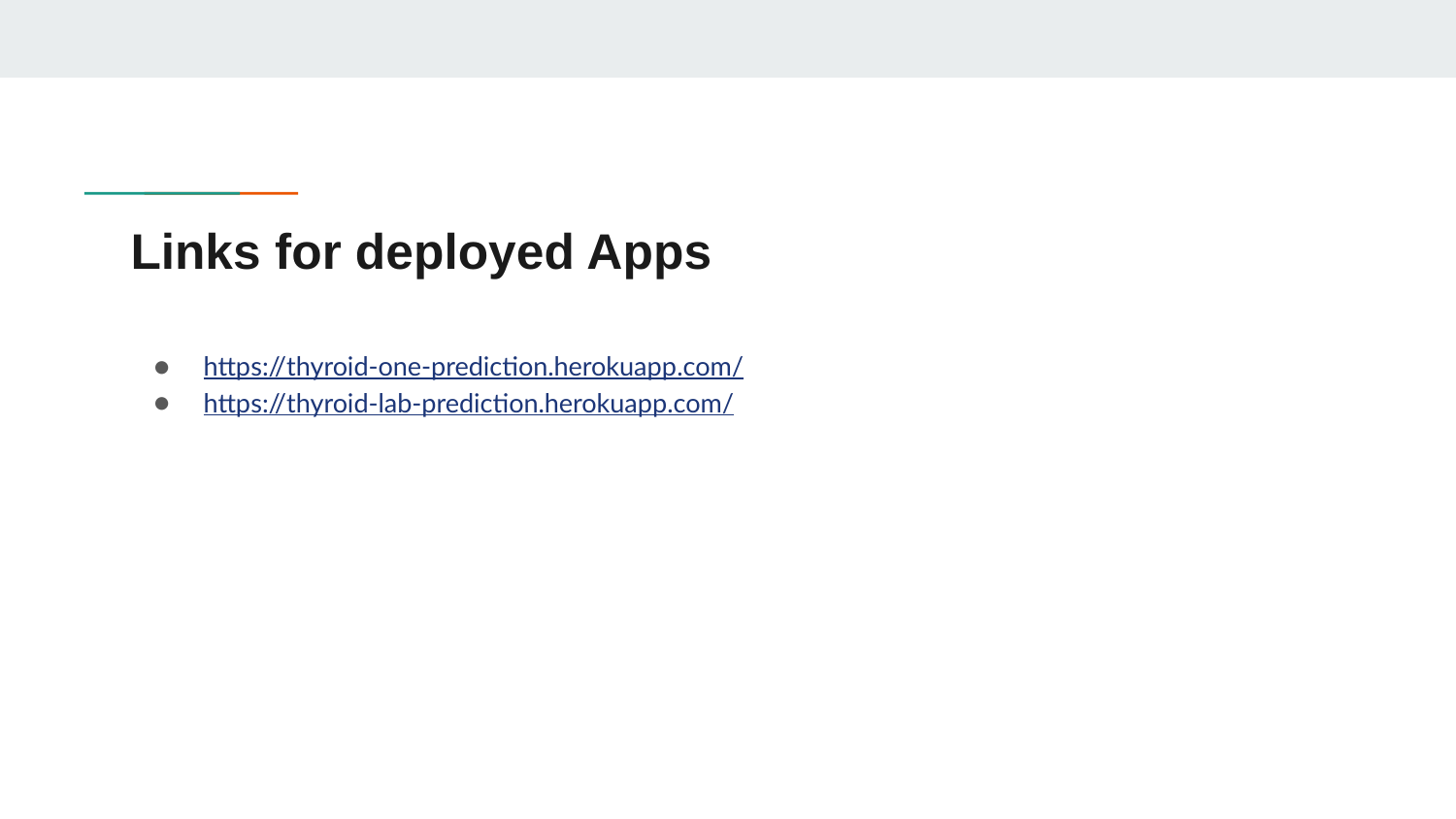

# Links for deployed Apps
https://thyroid-one-prediction.herokuapp.com/
https://thyroid-lab-prediction.herokuapp.com/